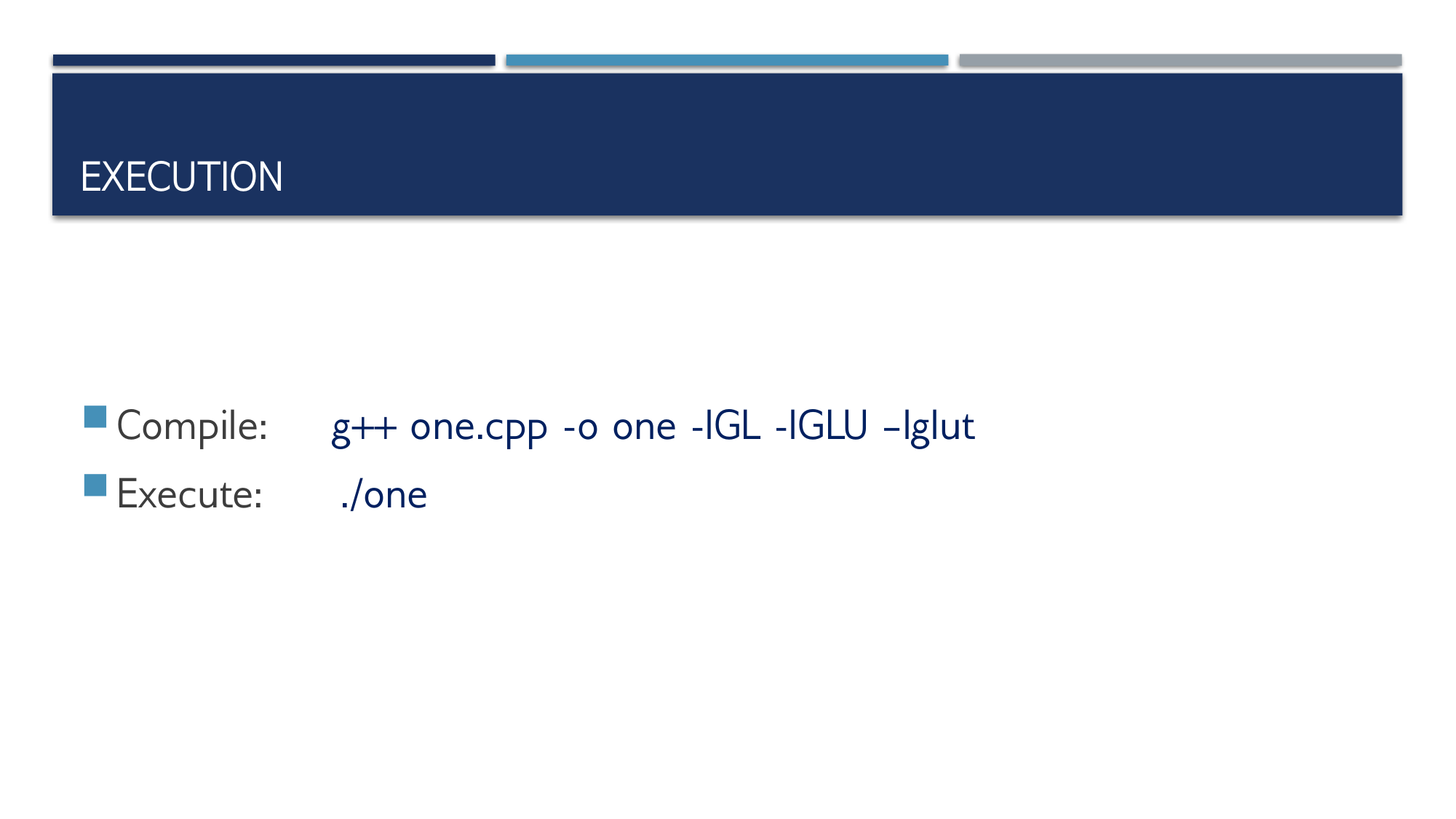

# Execution
Compile:     g++ one.cpp -o one -lGL -lGLU –lglut
Execute:      ./one